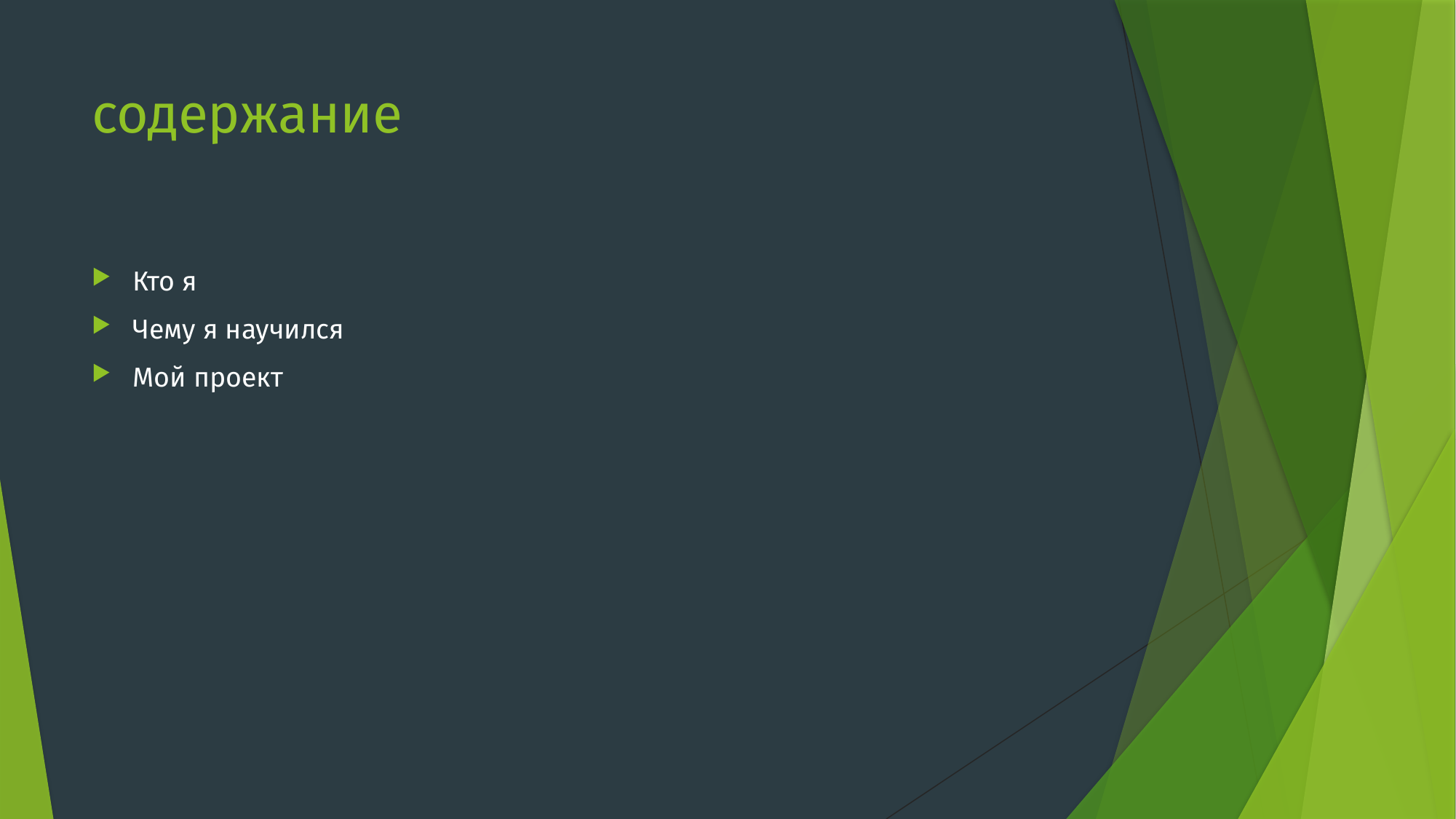

# содержание
Кто я
Чему я научился
Мой проект